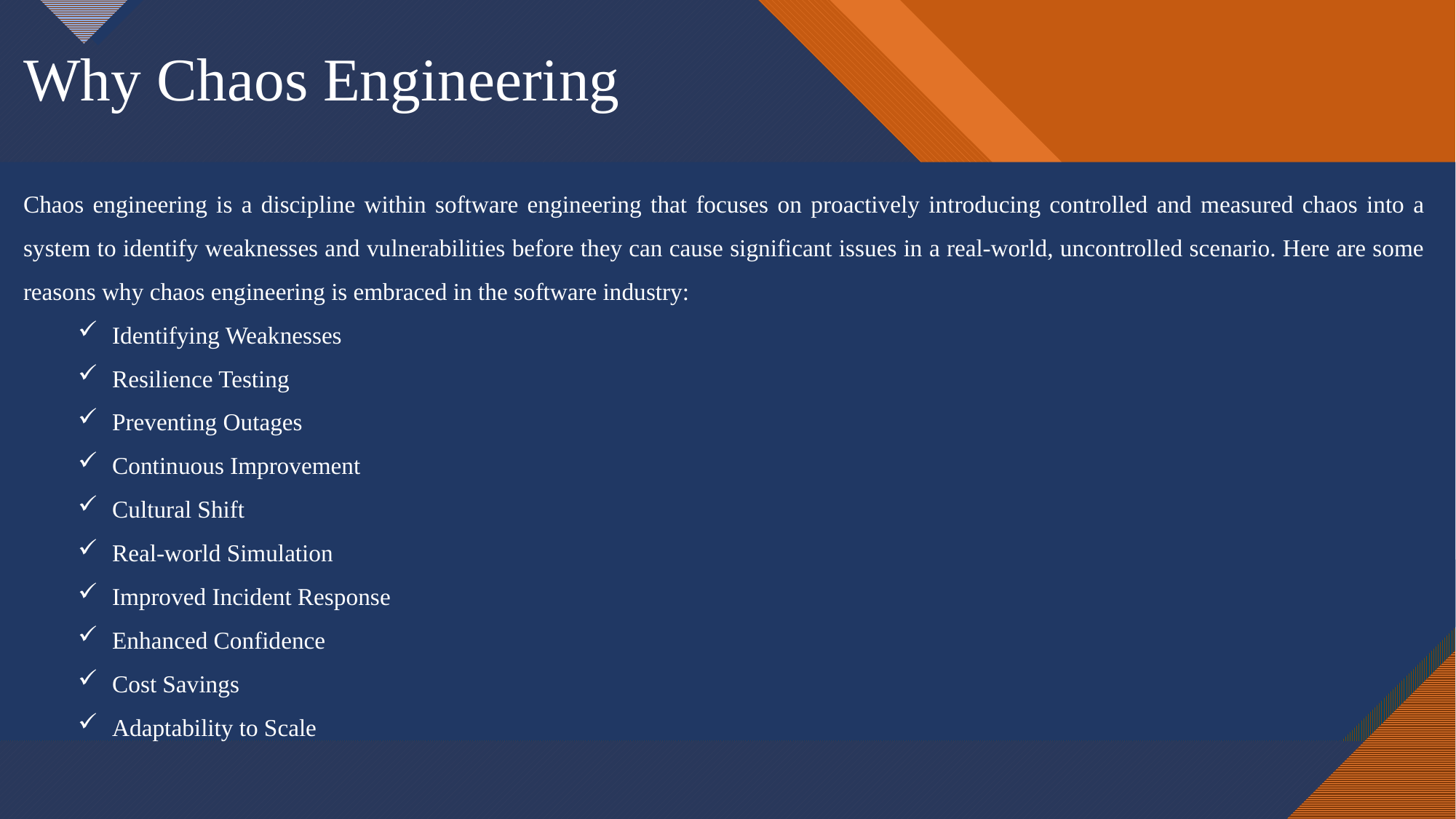

# Why Chaos Engineering
Chaos engineering is a discipline within software engineering that focuses on proactively introducing controlled and measured chaos into a system to identify weaknesses and vulnerabilities before they can cause significant issues in a real-world, uncontrolled scenario. Here are some reasons why chaos engineering is embraced in the software industry:
Identifying Weaknesses
Resilience Testing
Preventing Outages
Continuous Improvement
Cultural Shift
Real-world Simulation
Improved Incident Response
Enhanced Confidence
Cost Savings
Adaptability to Scale
6